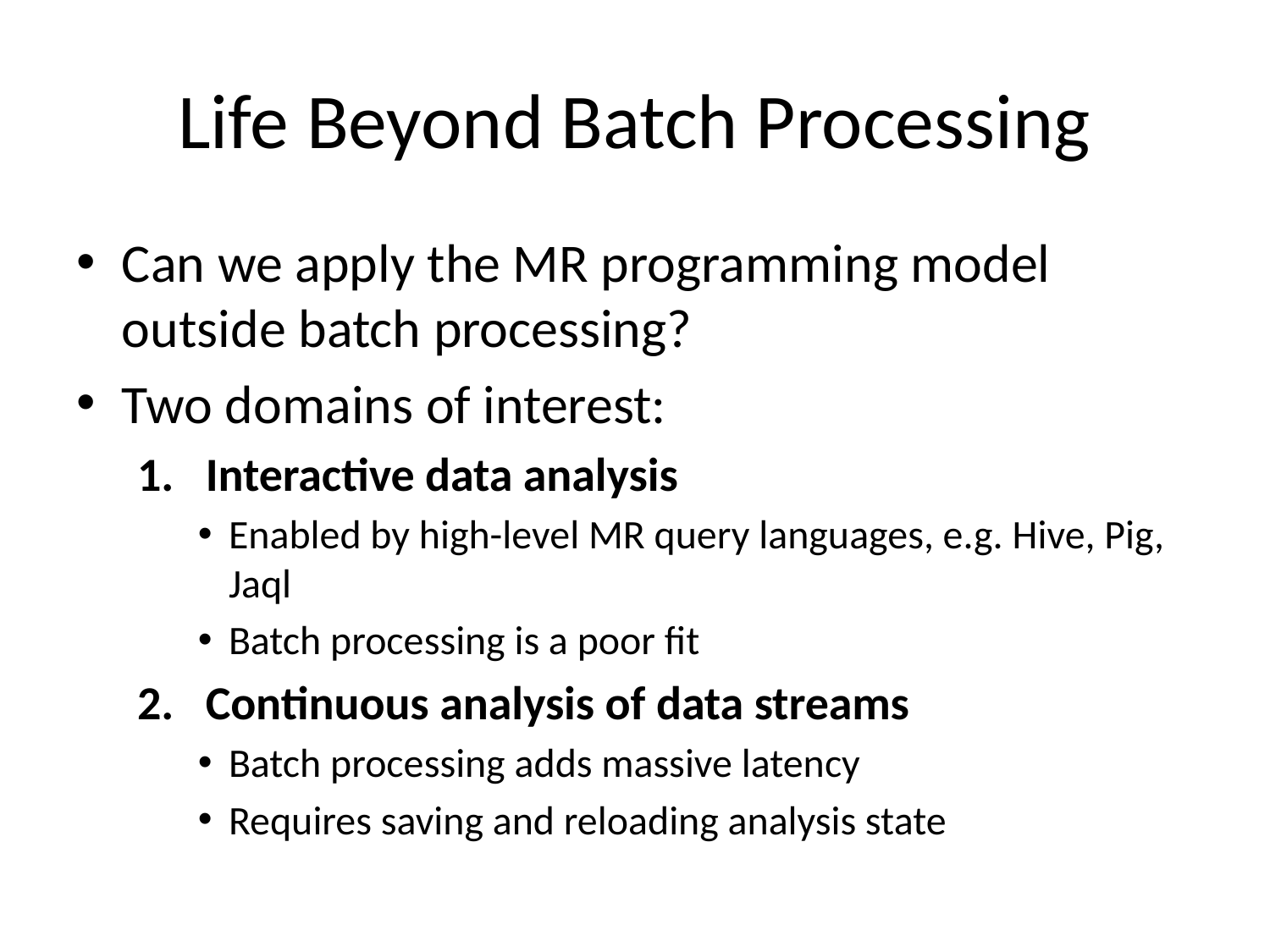

# Life Beyond Batch Processing
Can we apply the MR programming model outside batch processing?
Two domains of interest:
Interactive data analysis
Enabled by high-level MR query languages, e.g. Hive, Pig, Jaql
Batch processing is a poor fit
Continuous analysis of data streams
Batch processing adds massive latency
Requires saving and reloading analysis state